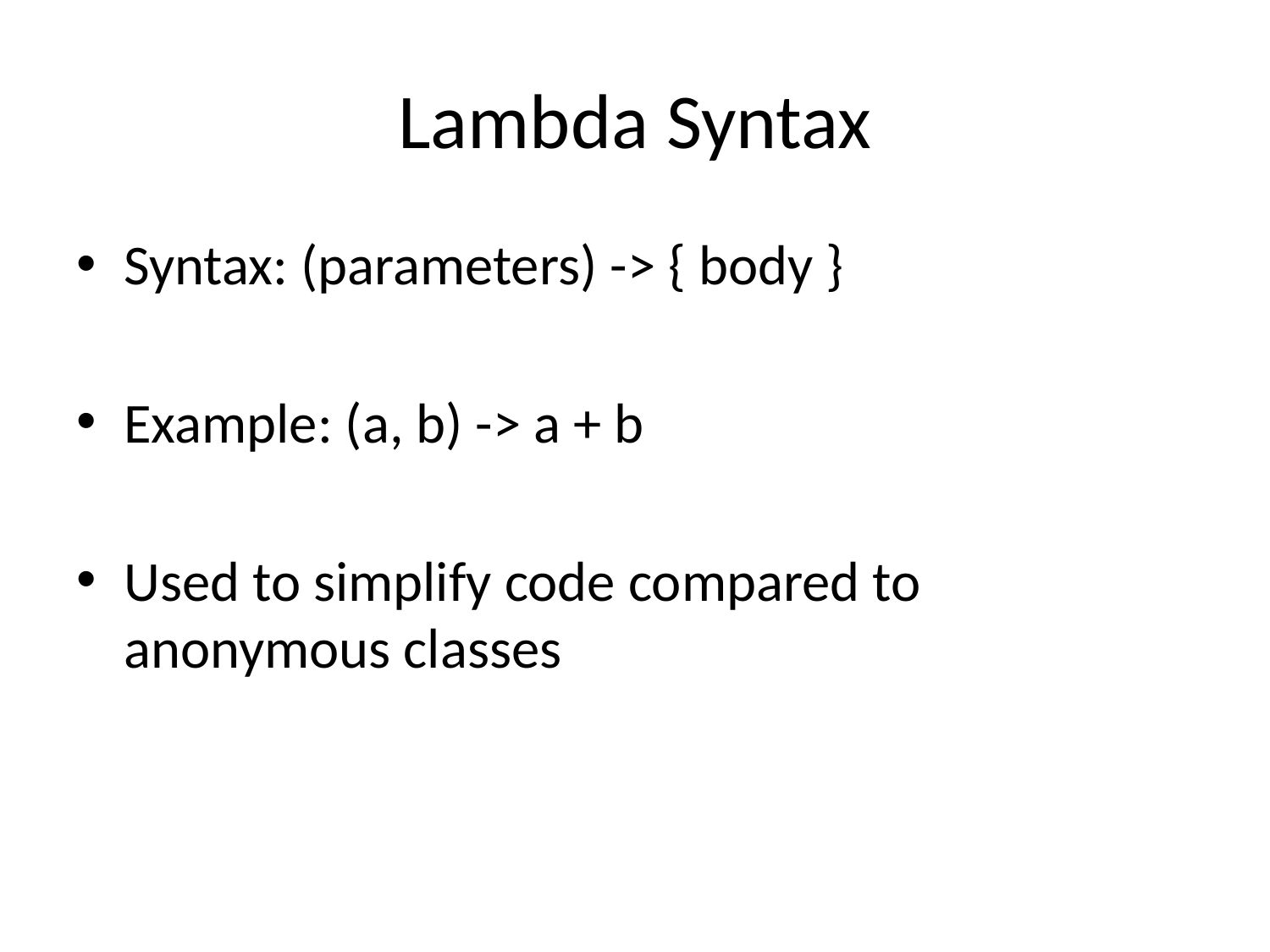

# Lambda Syntax
Syntax: (parameters) -> { body }

Example: (a, b) -> a + b

Used to simplify code compared to anonymous classes